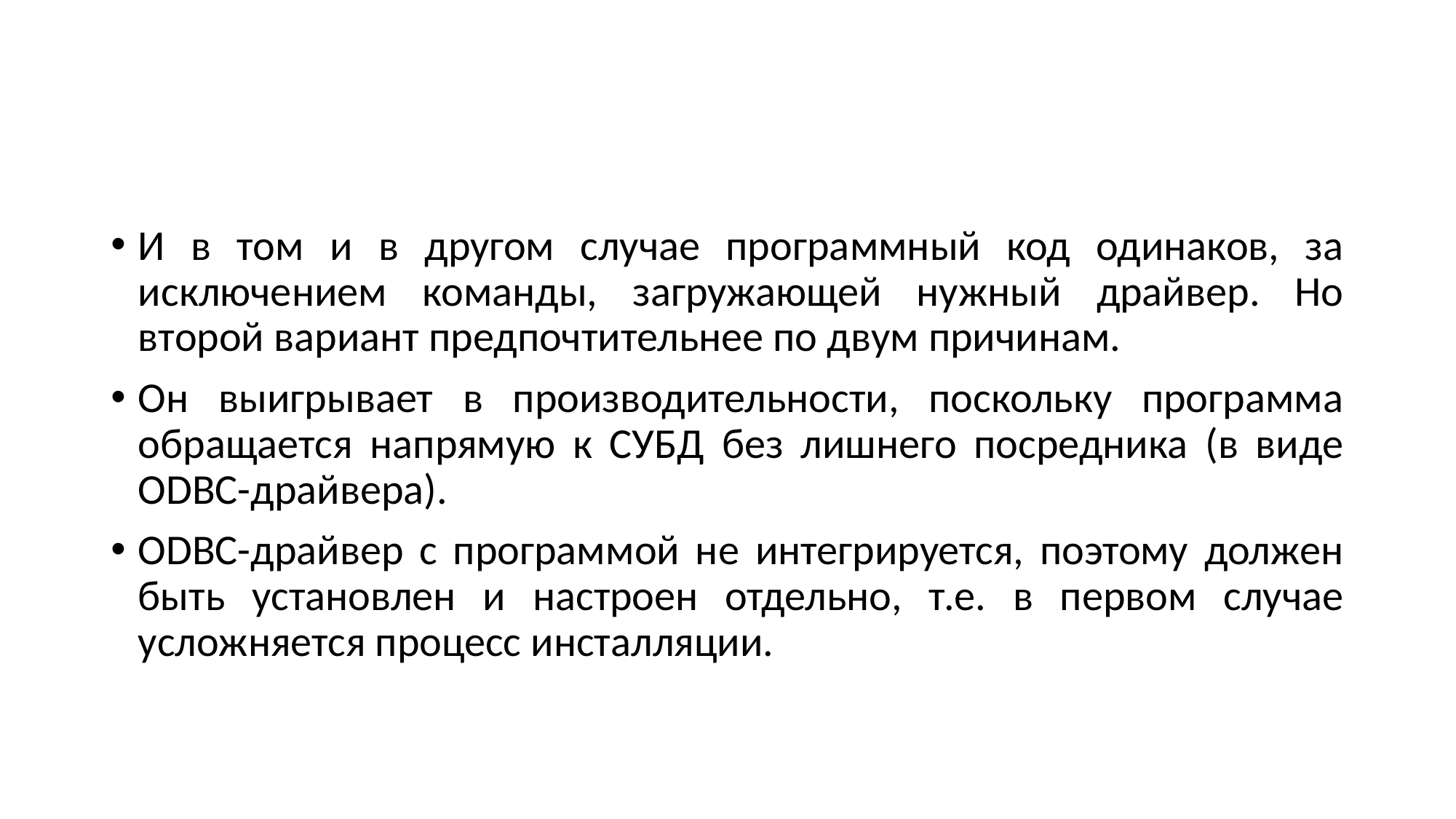

#
И в том и в другом случае программный код одинаков, за исключением команды, загружающей нужный драйвер. Но второй вариант предпочтительнее по двум причинам.
Он выигрывает в производительности, поскольку программа обращается напрямую к СУБД без лишнего посредника (в виде ODBC-драйвера).
ODBC-драйвер с программой не интегрируется, поэтому должен быть установлен и настроен отдельно, т.е. в первом случае усложняется процесс инсталляции.